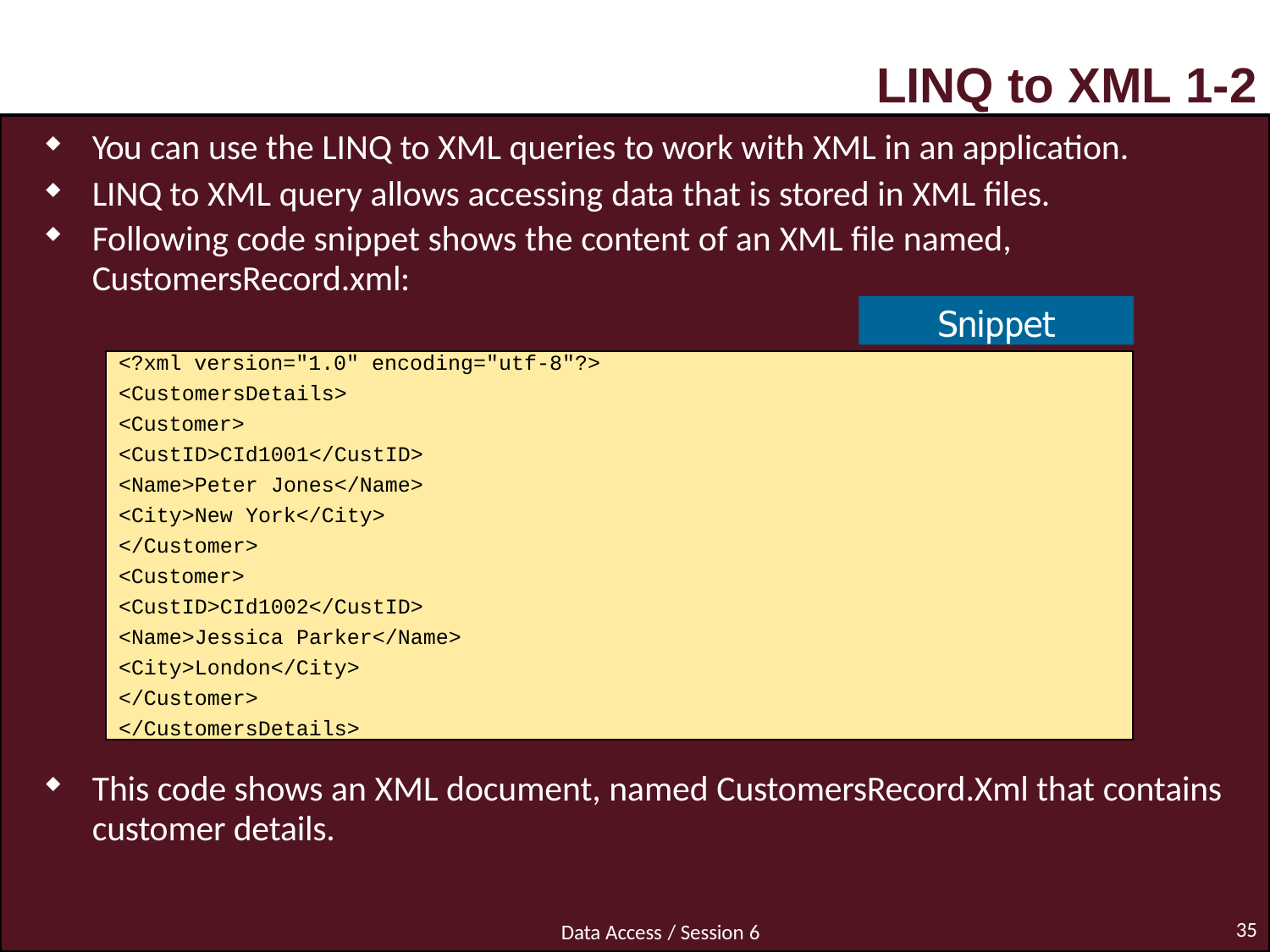

# LINQ to XML 1-2
You can use the LINQ to XML queries to work with XML in an application.
LINQ to XML query allows accessing data that is stored in XML files.
Following code snippet shows the content of an XML file named,
CustomersRecord.xml:
Snippet
<?xml version="1.0" encoding="utf-8"?>
<CustomersDetails>
<Customer>
<CustID>CId1001</CustID>
<Name>Peter Jones</Name>
<City>New York</City>
</Customer>
<Customer>
<CustID>CId1002</CustID>
<Name>Jessica Parker</Name>
<City>London</City>
</Customer>
</CustomersDetails>
This code shows an XML document, named CustomersRecord.Xml that contains
customer details.
35
Data Access / Session 6